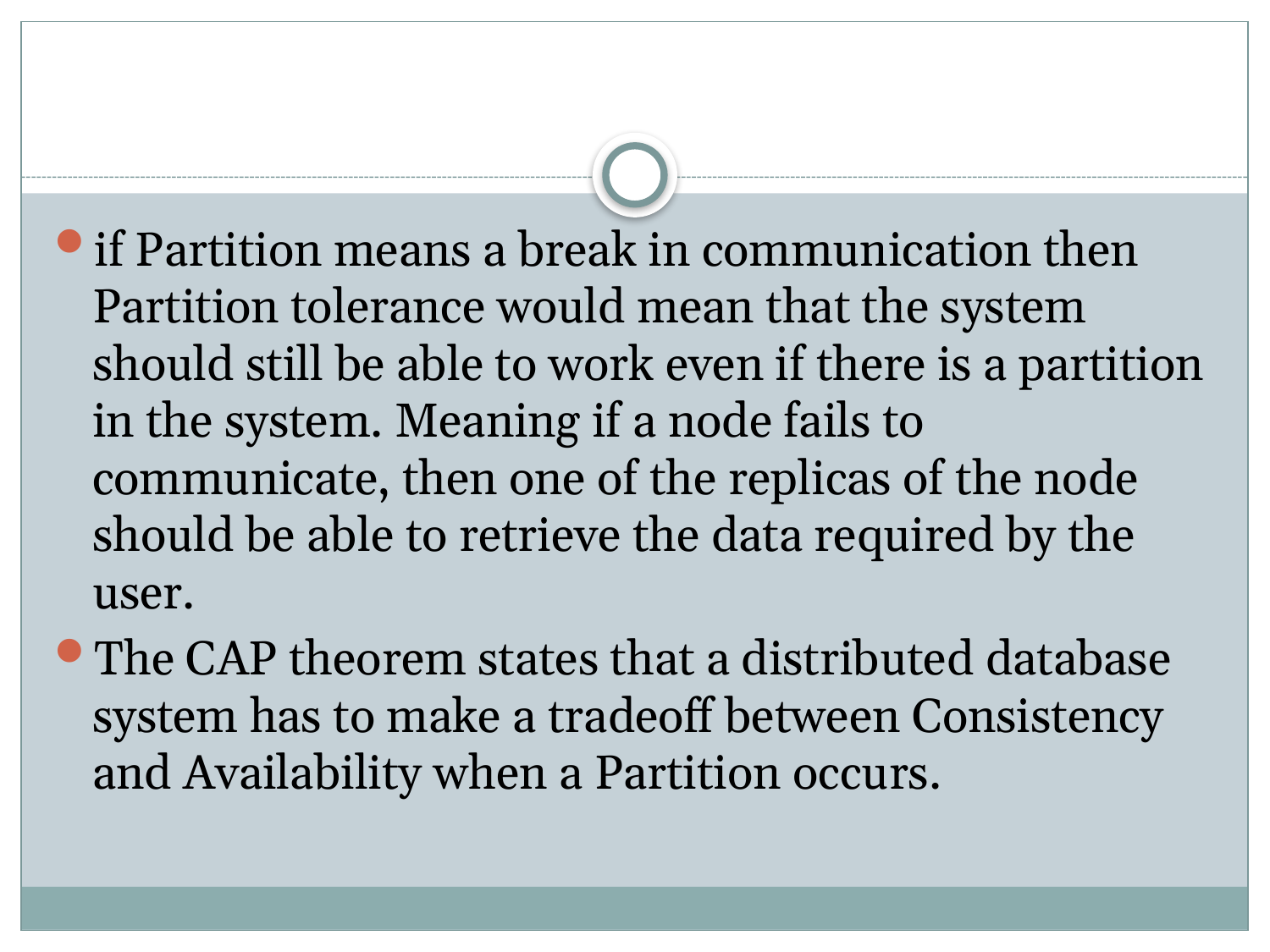

#
if Partition means a break in communication then Partition tolerance would mean that the system should still be able to work even if there is a partition in the system. Meaning if a node fails to communicate, then one of the replicas of the node should be able to retrieve the data required by the user.
The CAP theorem states that a distributed database system has to make a tradeoff between Consistency and Availability when a Partition occurs.